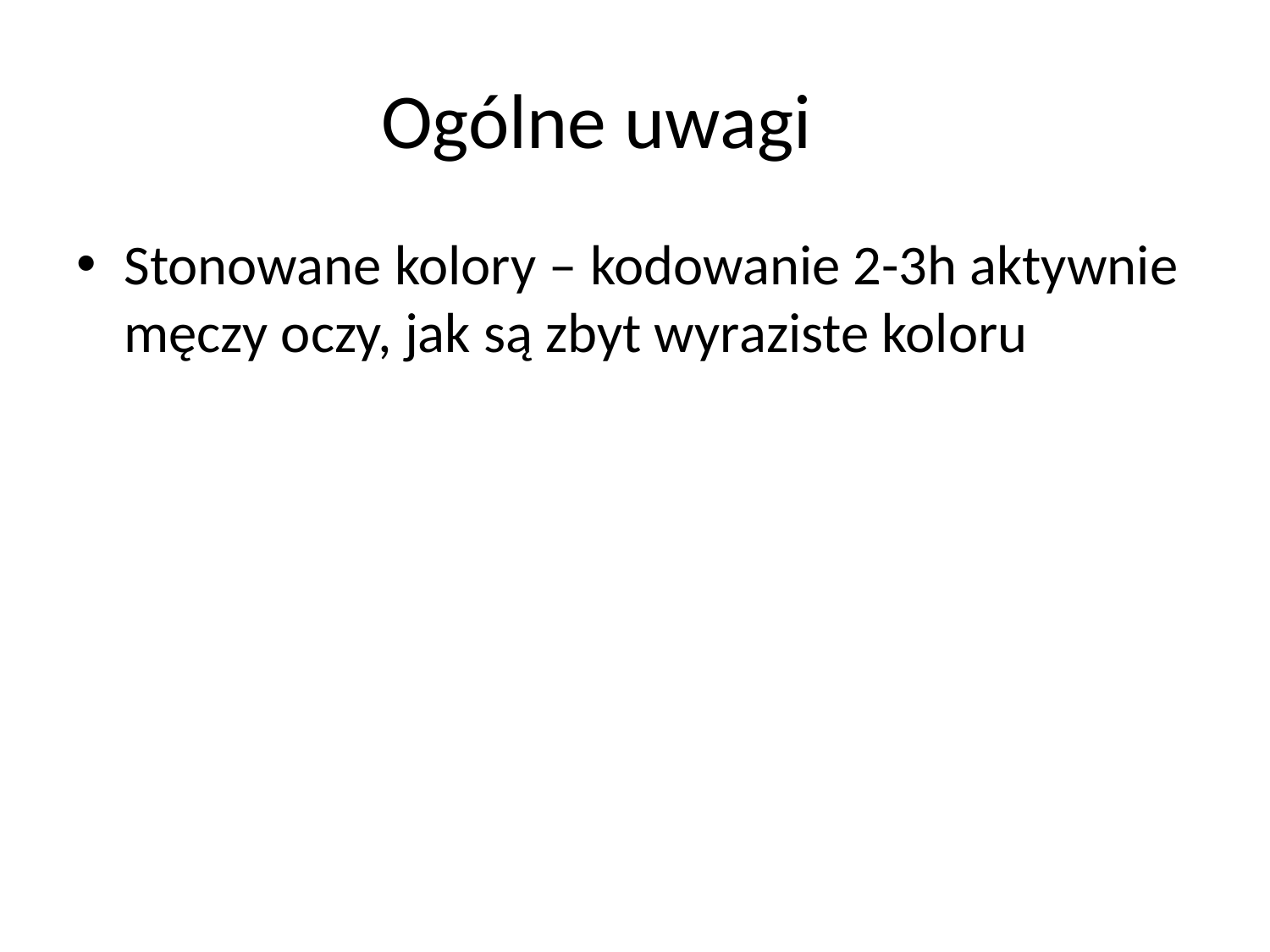

# Ogólne uwagi
Stonowane kolory – kodowanie 2-3h aktywnie męczy oczy, jak są zbyt wyraziste koloru